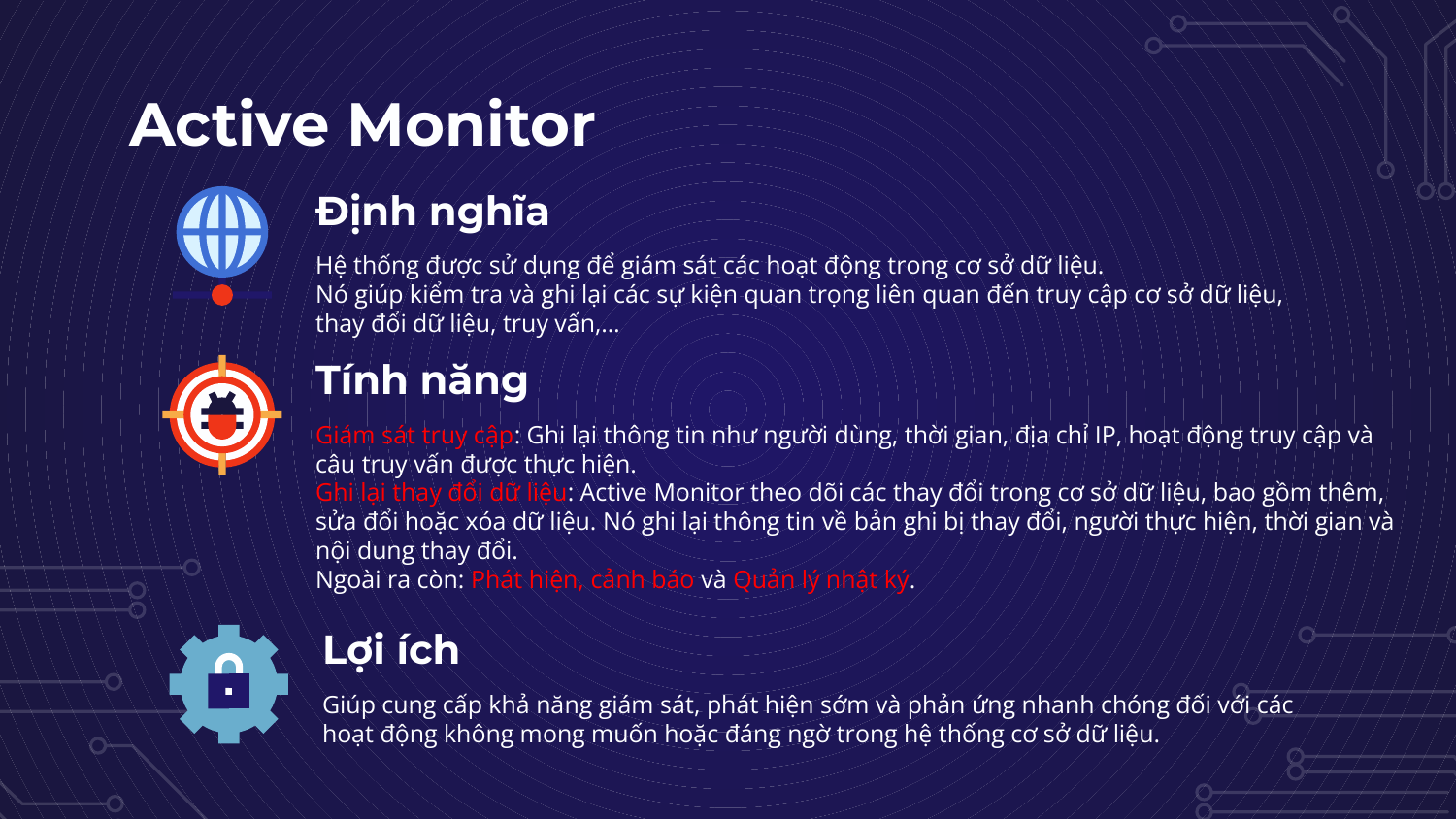

# Active Monitor
Định nghĩa

Hệ thống được sử dụng để giám sát các hoạt động trong cơ sở dữ liệu.
Nó giúp kiểm tra và ghi lại các sự kiện quan trọng liên quan đến truy cập cơ sở dữ liệu, thay đổi dữ liệu, truy vấn,…
Tính năng

Giám sát truy cập: Ghi lại thông tin như người dùng, thời gian, địa chỉ IP, hoạt động truy cập và câu truy vấn được thực hiện.
Ghi lại thay đổi dữ liệu: Active Monitor theo dõi các thay đổi trong cơ sở dữ liệu, bao gồm thêm, sửa đổi hoặc xóa dữ liệu. Nó ghi lại thông tin về bản ghi bị thay đổi, người thực hiện, thời gian và nội dung thay đổi.
Ngoài ra còn: Phát hiện, cảnh báo và Quản lý nhật ký.
Lợi ích

Giúp cung cấp khả năng giám sát, phát hiện sớm và phản ứng nhanh chóng đối với các hoạt động không mong muốn hoặc đáng ngờ trong hệ thống cơ sở dữ liệu.